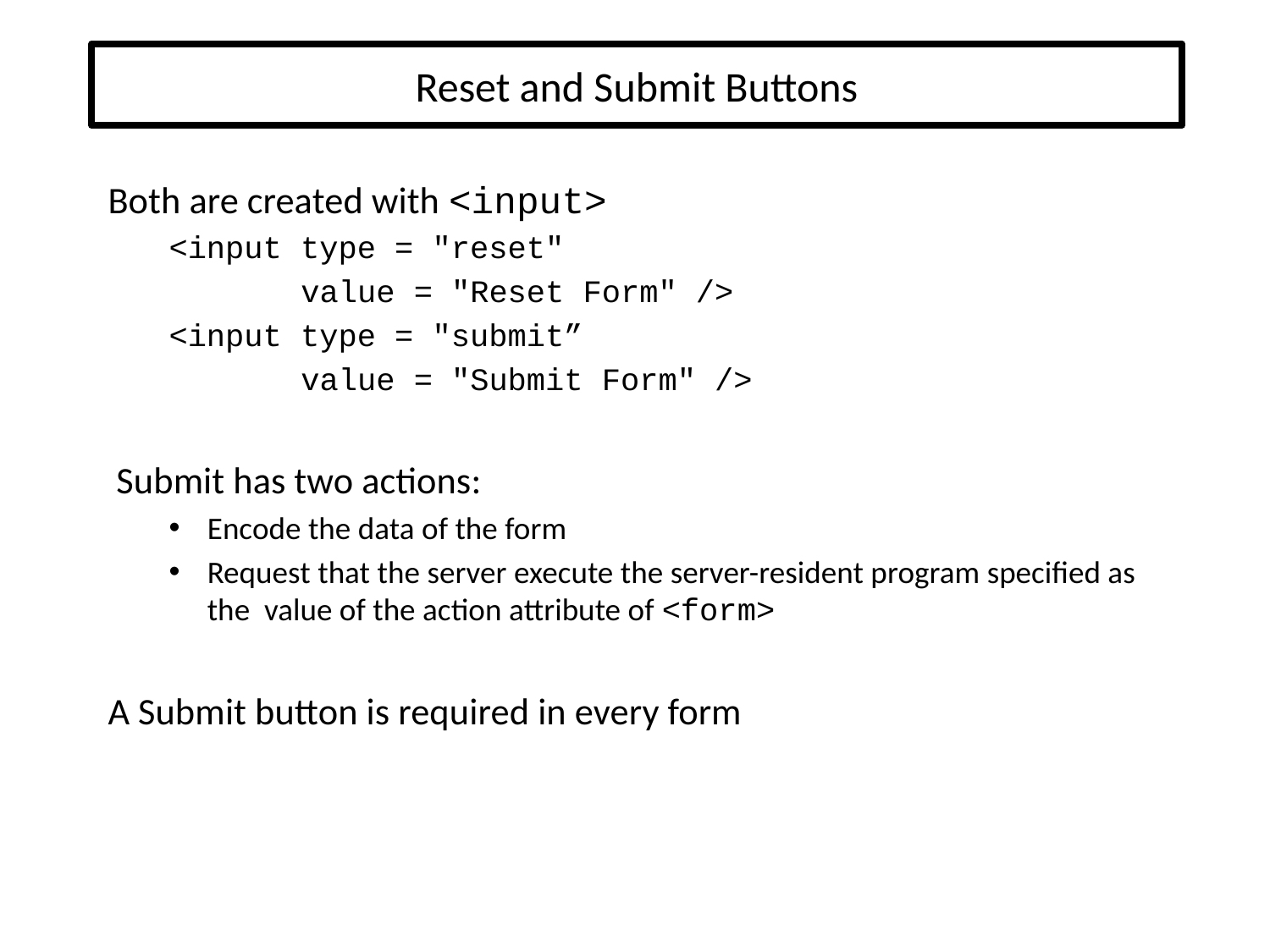

# Reset and Submit Buttons
Both are created with <input>
<input type = "reset"
       value = "Reset Form" />
<input type = "submit”
       value = "Submit Form" />

 Submit has two actions:
Encode the data of the form
Request that the server execute the server-resident program specified as the  value of the action attribute of <form>

A Submit button is required in every form